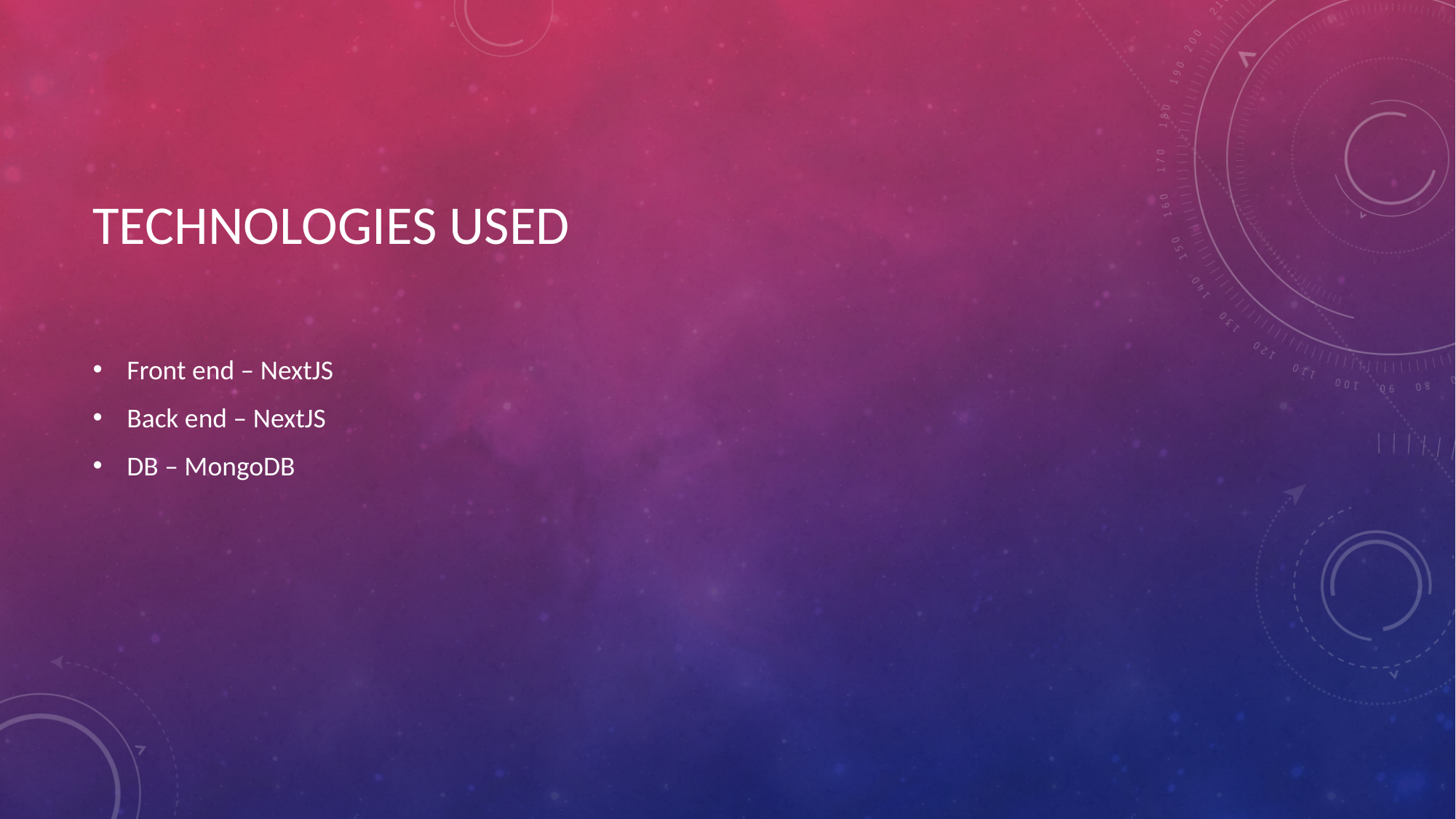

benefits
Makes donations easier.
Helps manage waste efficiently.
Allocates resources as required.
Helps identify resourceful and needy.
1st come 1st serve (with daily limits).
Cost efficient.
TECHNOLOGIES USED
Front end – NextJS
Back end – NextJS
DB – MongoDB